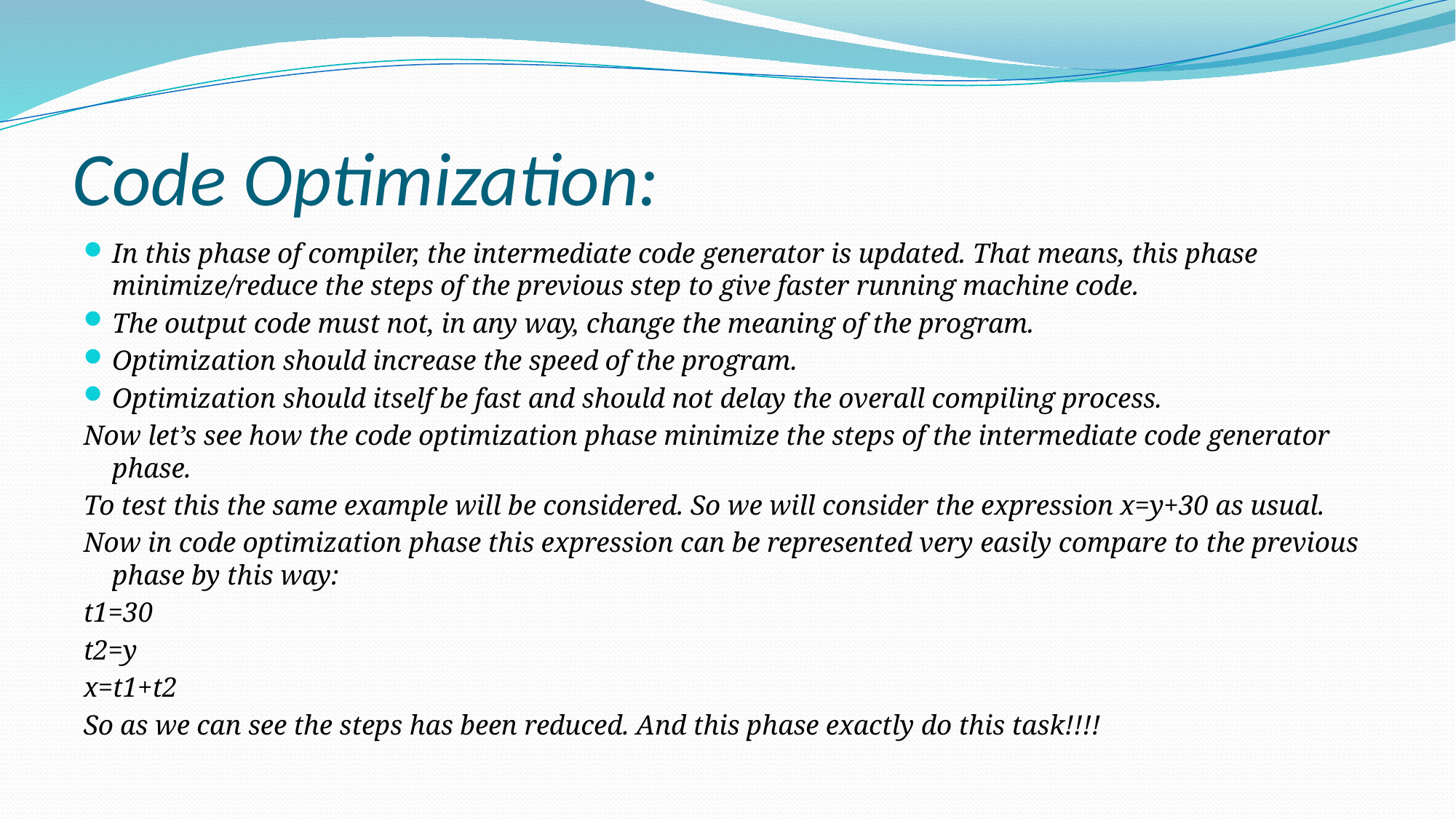

# Code Optimization:
In this phase of compiler, the intermediate code generator is updated. That means, this phase minimize/reduce the steps of the previous step to give faster running machine code.
The output code must not, in any way, change the meaning of the program.
Optimization should increase the speed of the program.
Optimization should itself be fast and should not delay the overall compiling process.
Now let’s see how the code optimization phase minimize the steps of the intermediate code generator phase.
To test this the same example will be considered. So we will consider the expression x=y+30 as usual.
Now in code optimization phase this expression can be represented very easily compare to the previous phase by this way:
t1=30
t2=y
x=t1+t2
So as we can see the steps has been reduced. And this phase exactly do this task!!!!